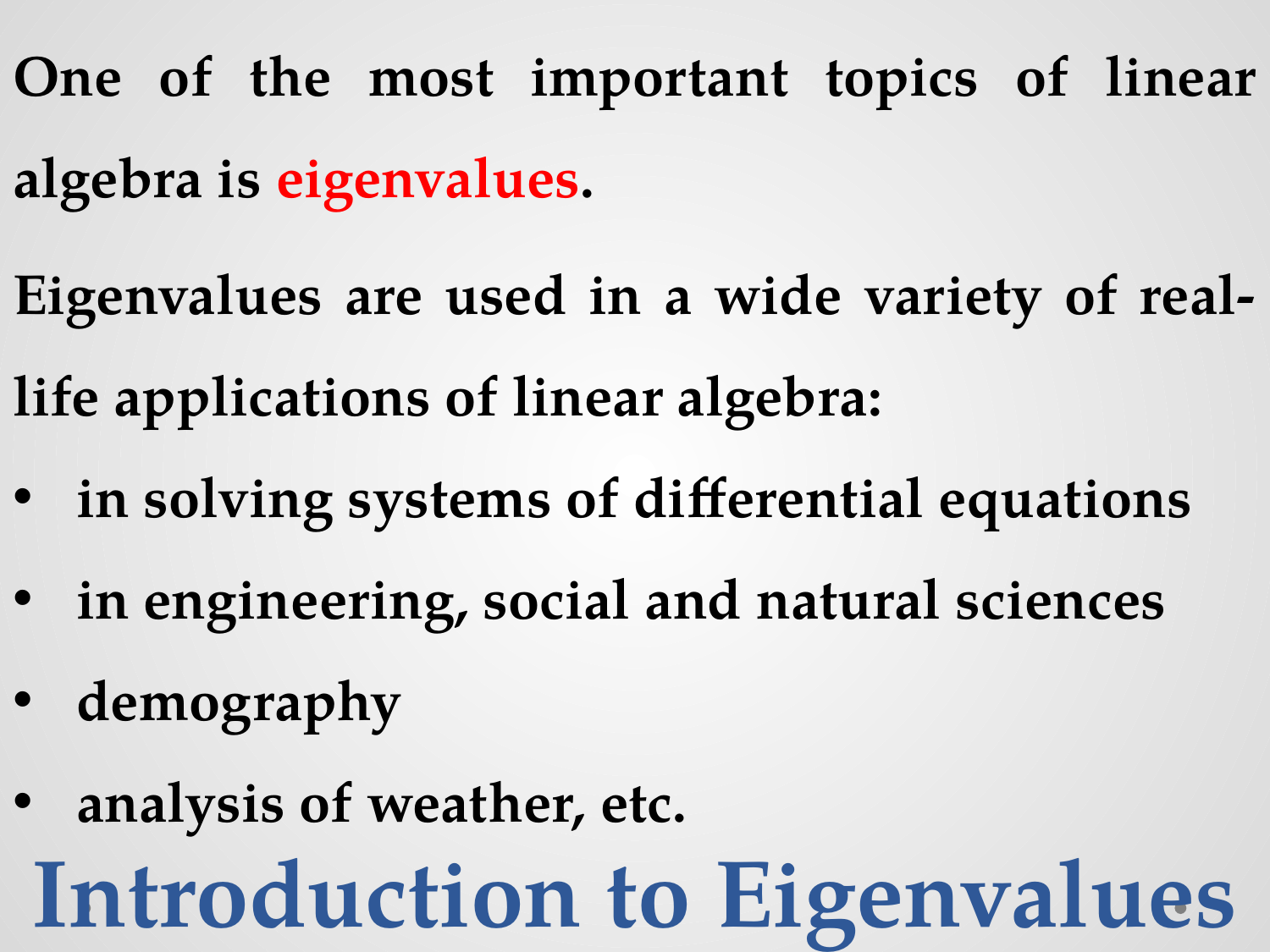

One of the most important topics of linear algebra is eigenvalues.
Eigenvalues are used in a wide variety of real-life applications of linear algebra:
in solving systems of differential equations
in engineering, social and natural sciences
demography
analysis of weather, etc.
Introduction to Eigenvalues